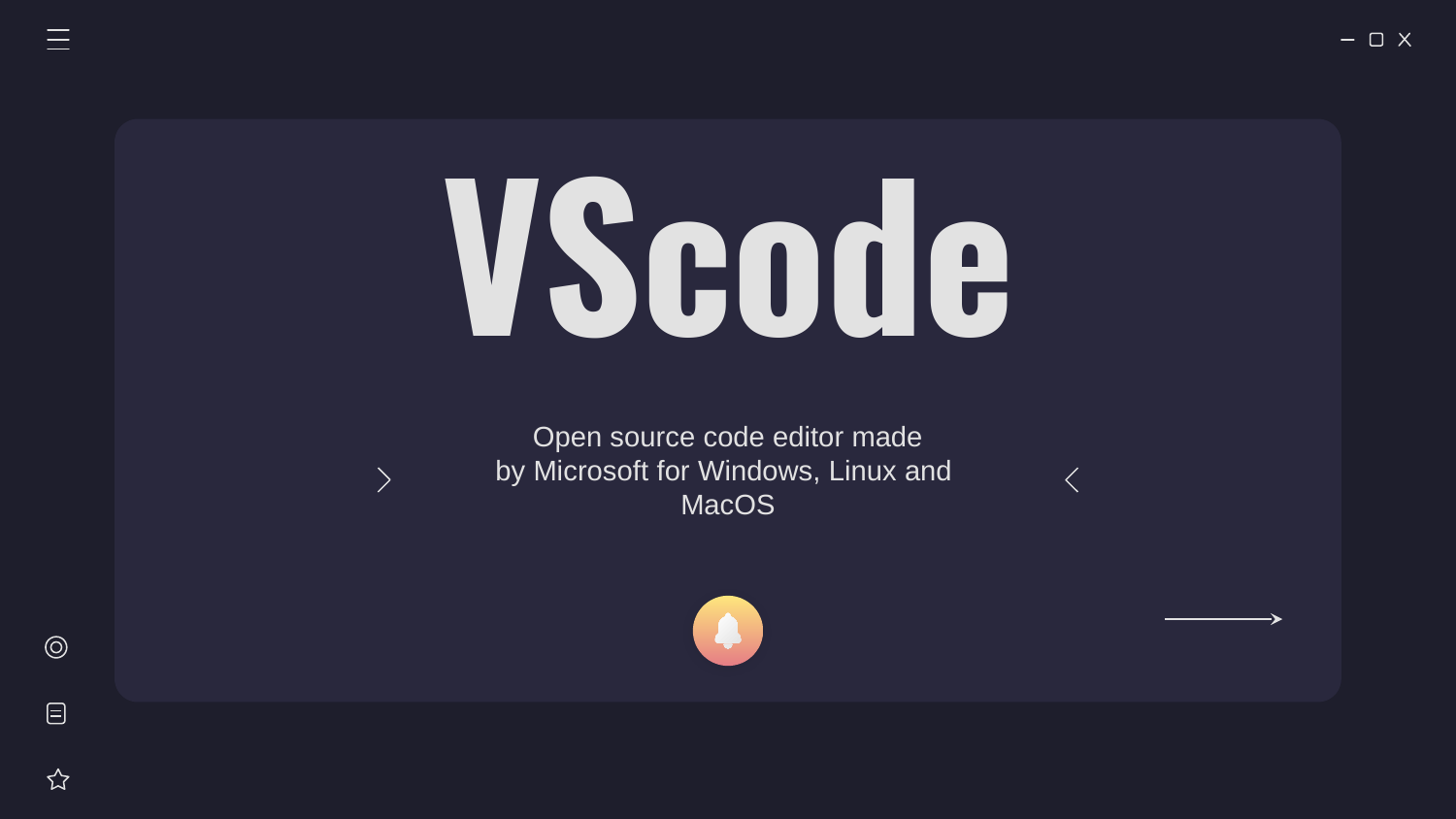

# VScode
Open source code editor made by Microsoft for Windows, Linux and
MacOS